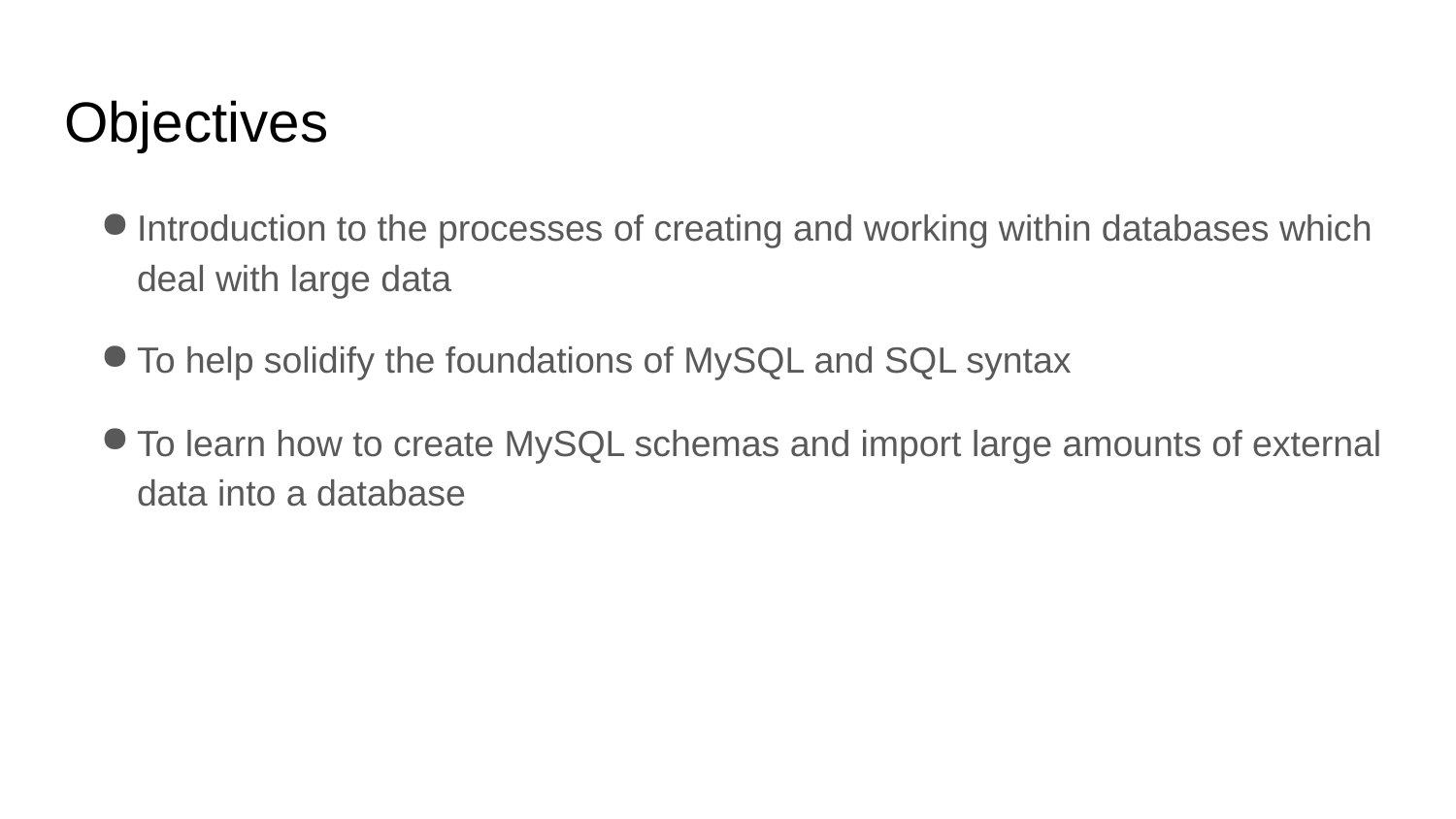

# Objectives
Introduction to the processes of creating and working within databases which deal with large data
To help solidify the foundations of MySQL and SQL syntax
To learn how to create MySQL schemas and import large amounts of external data into a database